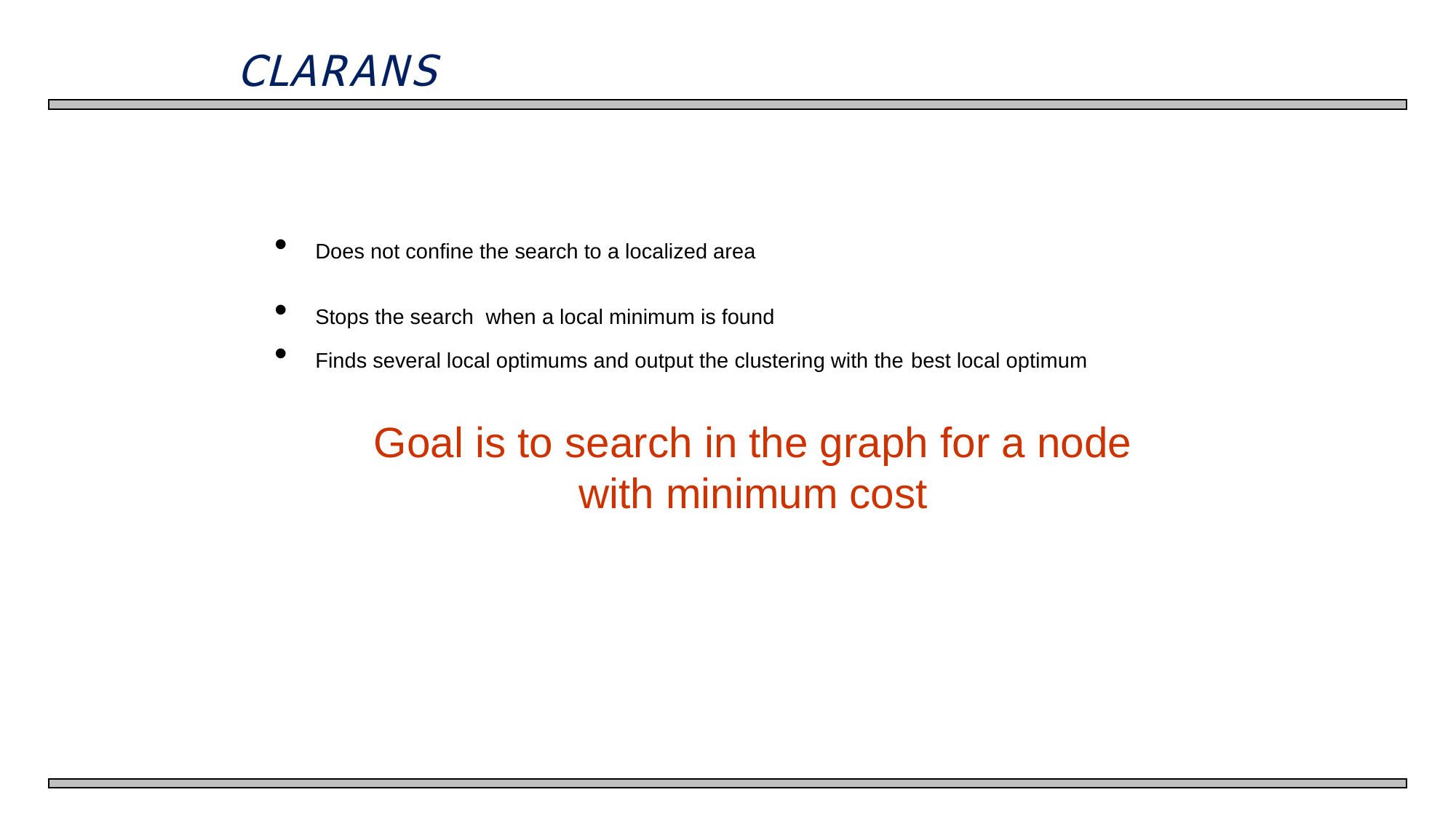

# CLARANS
Does not confine the search to a localized area
Stops the search  when a local minimum is found
Finds several local optimums and output the clustering with the best local optimum
Goal is to search in the graph for a node with minimum cost